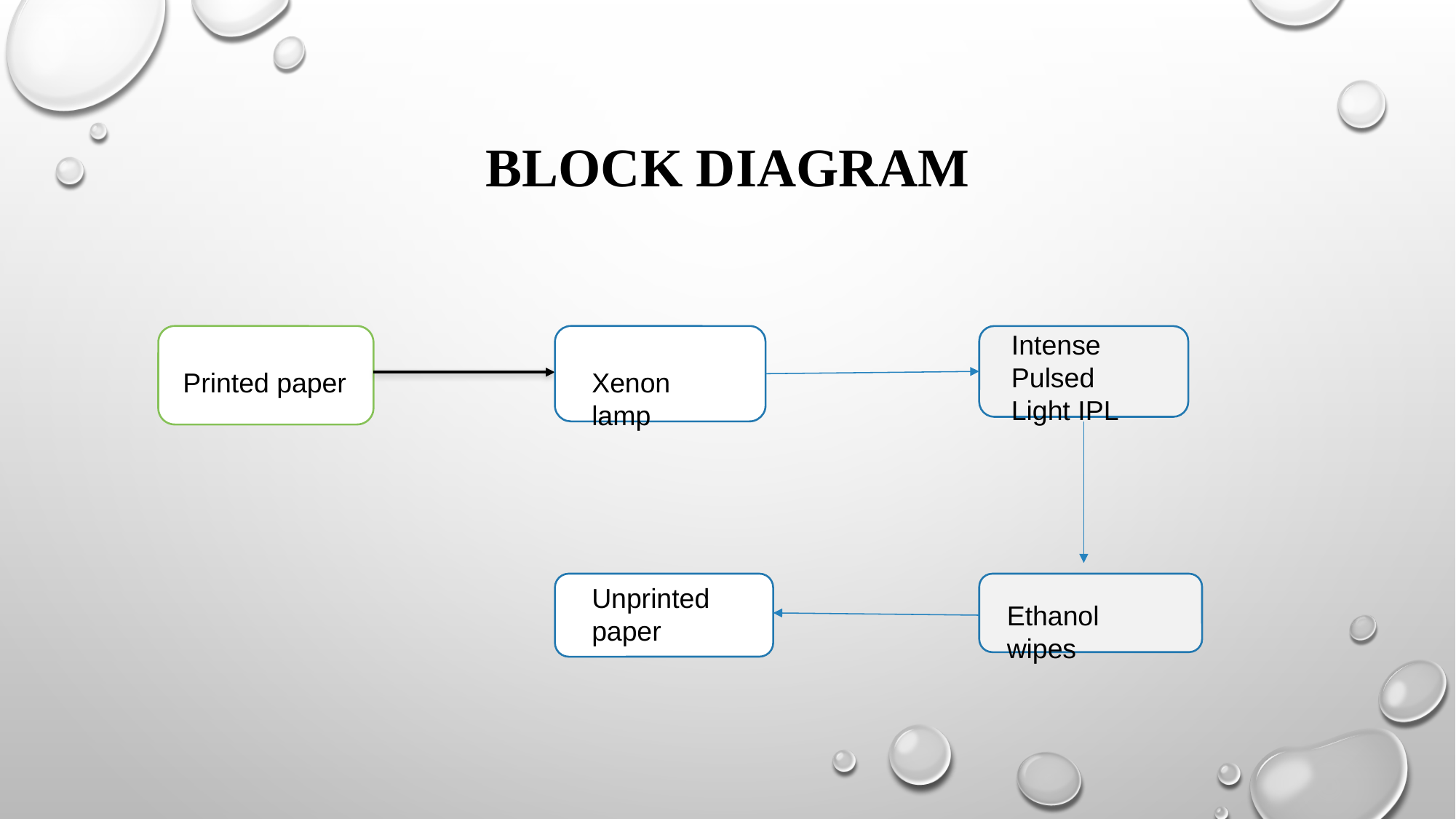

# Block diagram

Intense Pulsed Light IPL

Printed paper
Xenon lamp

Unprinted paper
Ethanol wipes